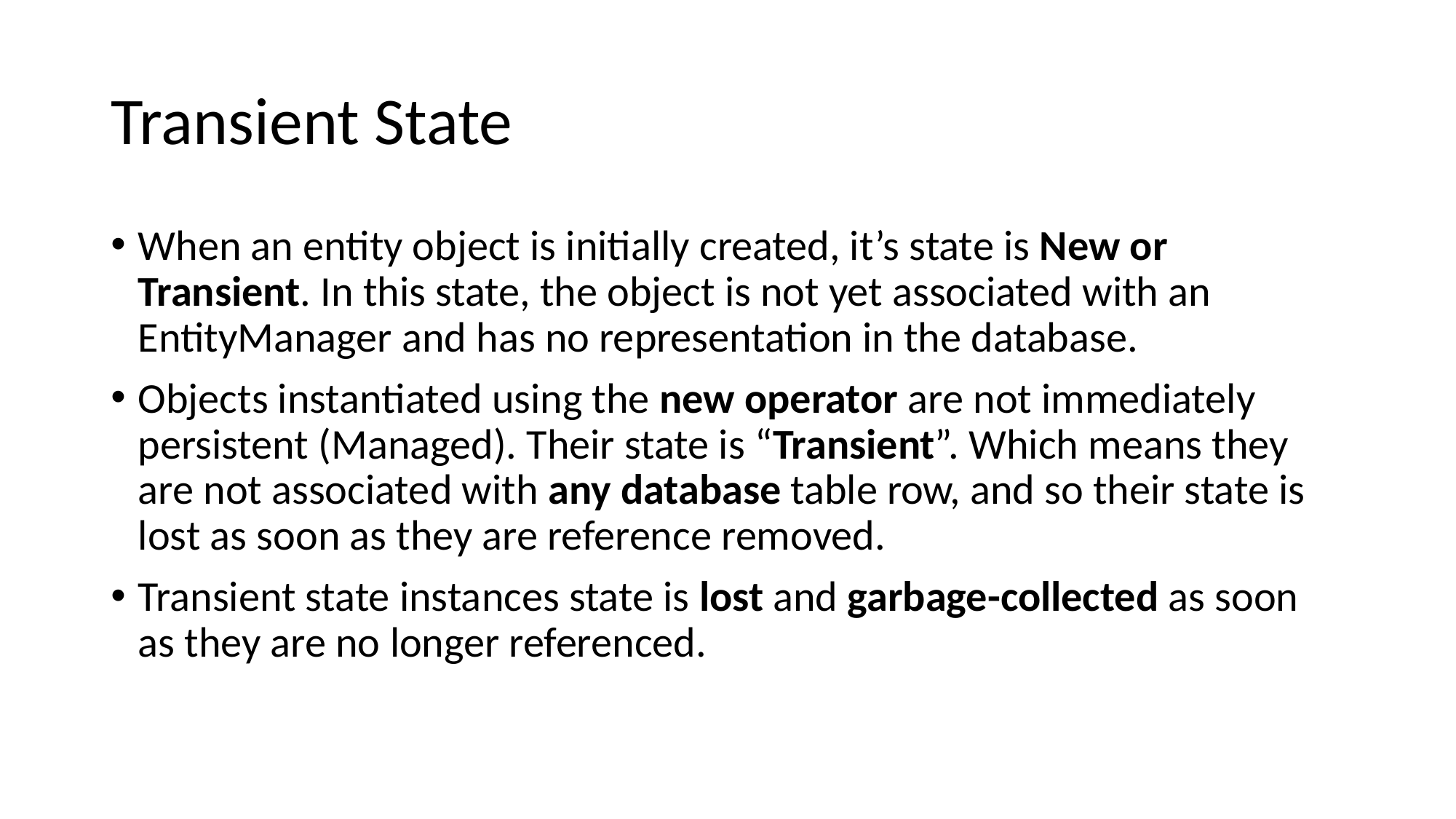

# Transient State
When an entity object is initially created, it’s state is New or Transient. In this state, the object is not yet associated with an EntityManager and has no representation in the database.
Objects instantiated using the new operator are not immediately persistent (Managed). Their state is “Transient”. Which means they are not associated with any database table row, and so their state is lost as soon as they are reference removed.
Transient state instances state is lost and garbage-collected as soon as they are no longer referenced.